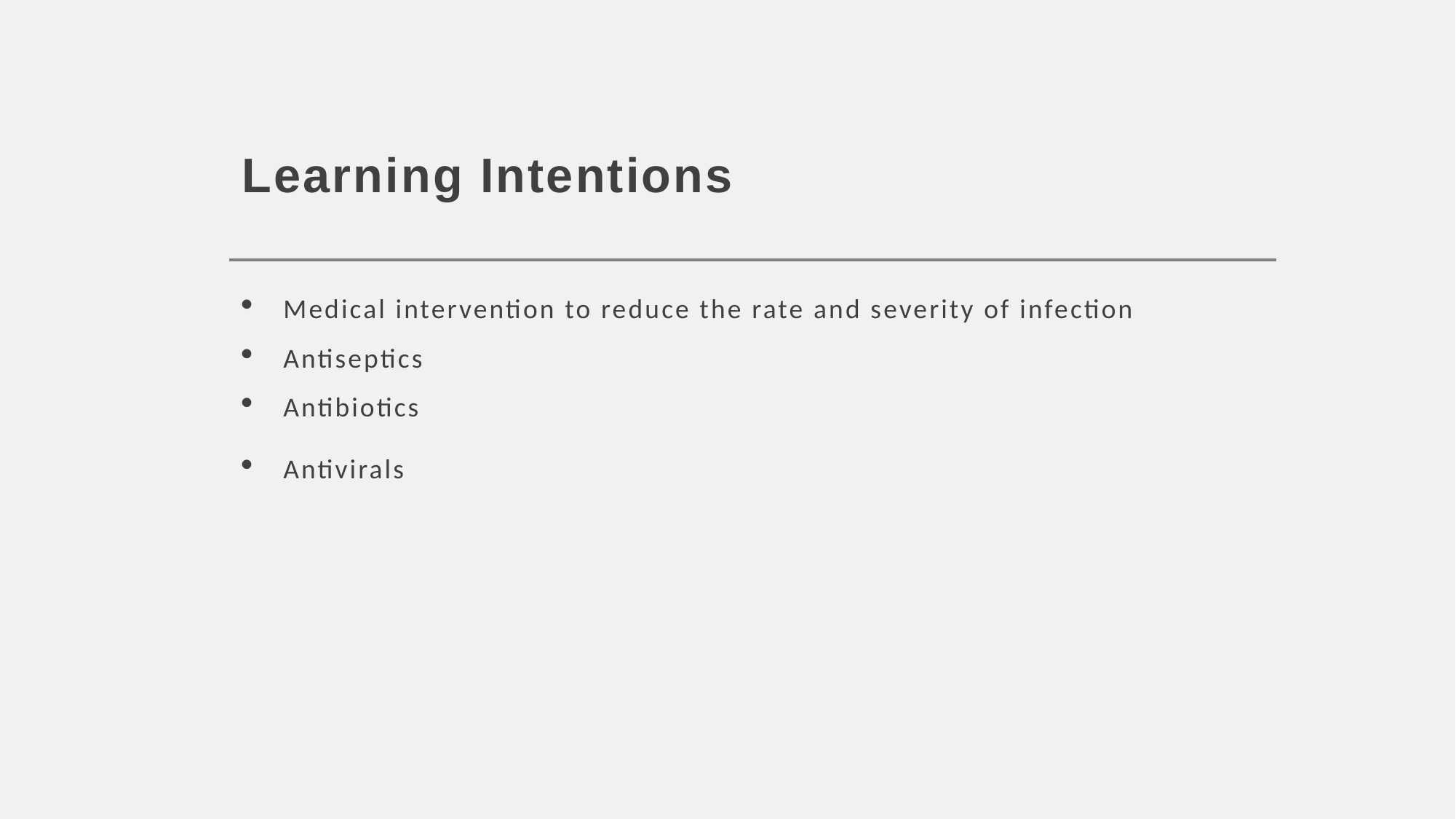

# Learning Intentions
Medical intervention to reduce the rate and severity of infection
Antiseptics
Antibiotics
Antivirals